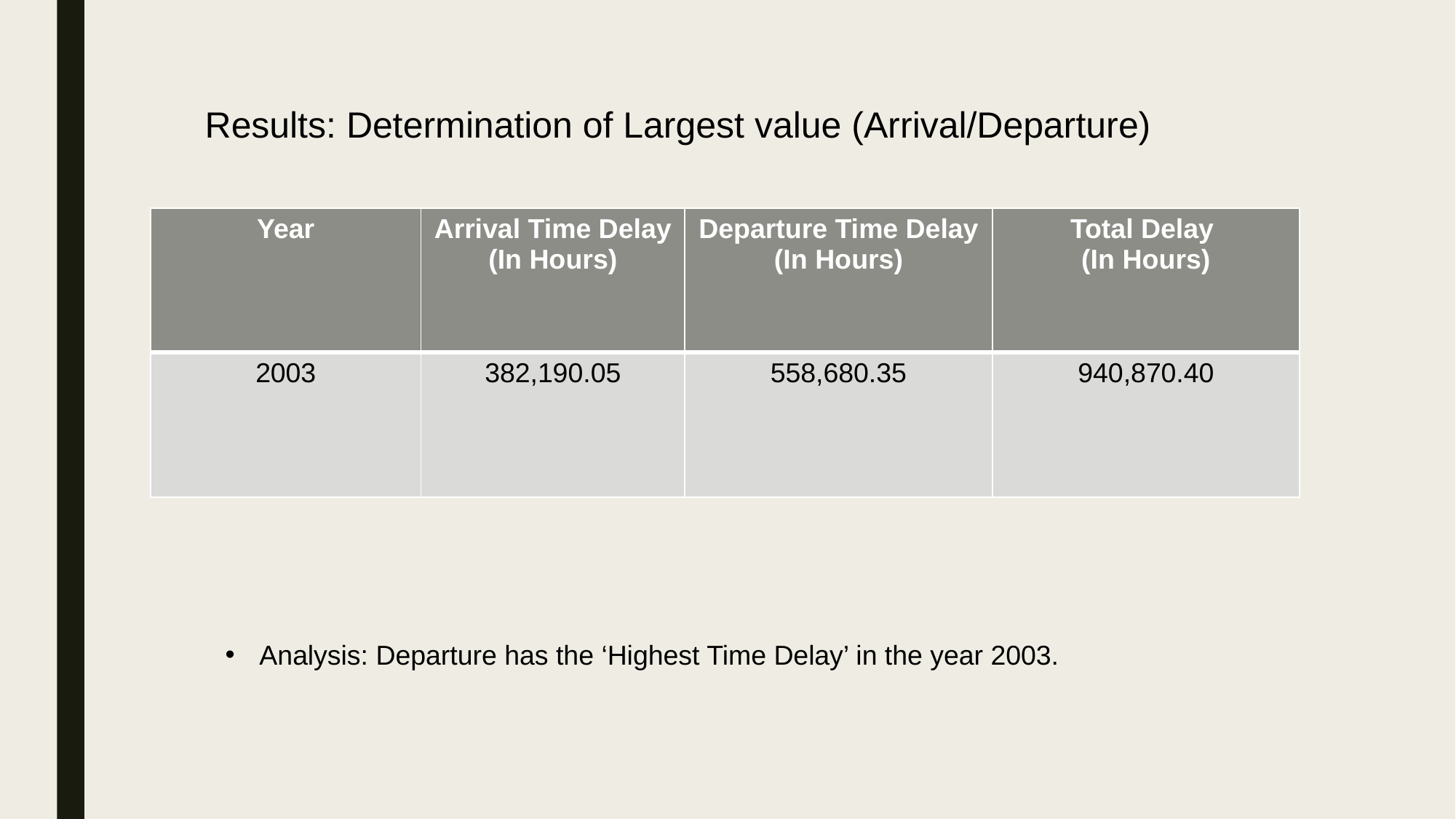

Results: Determination of Largest value (Arrival/Departure)
| Year | Arrival Time Delay (In Hours) | Departure Time Delay (In Hours) | Total Delay (In Hours) |
| --- | --- | --- | --- |
| 2003 | 382,190.05 | 558,680.35 | 940,870.40 |
Analysis: Departure has the ‘Highest Time Delay’ in the year 2003.